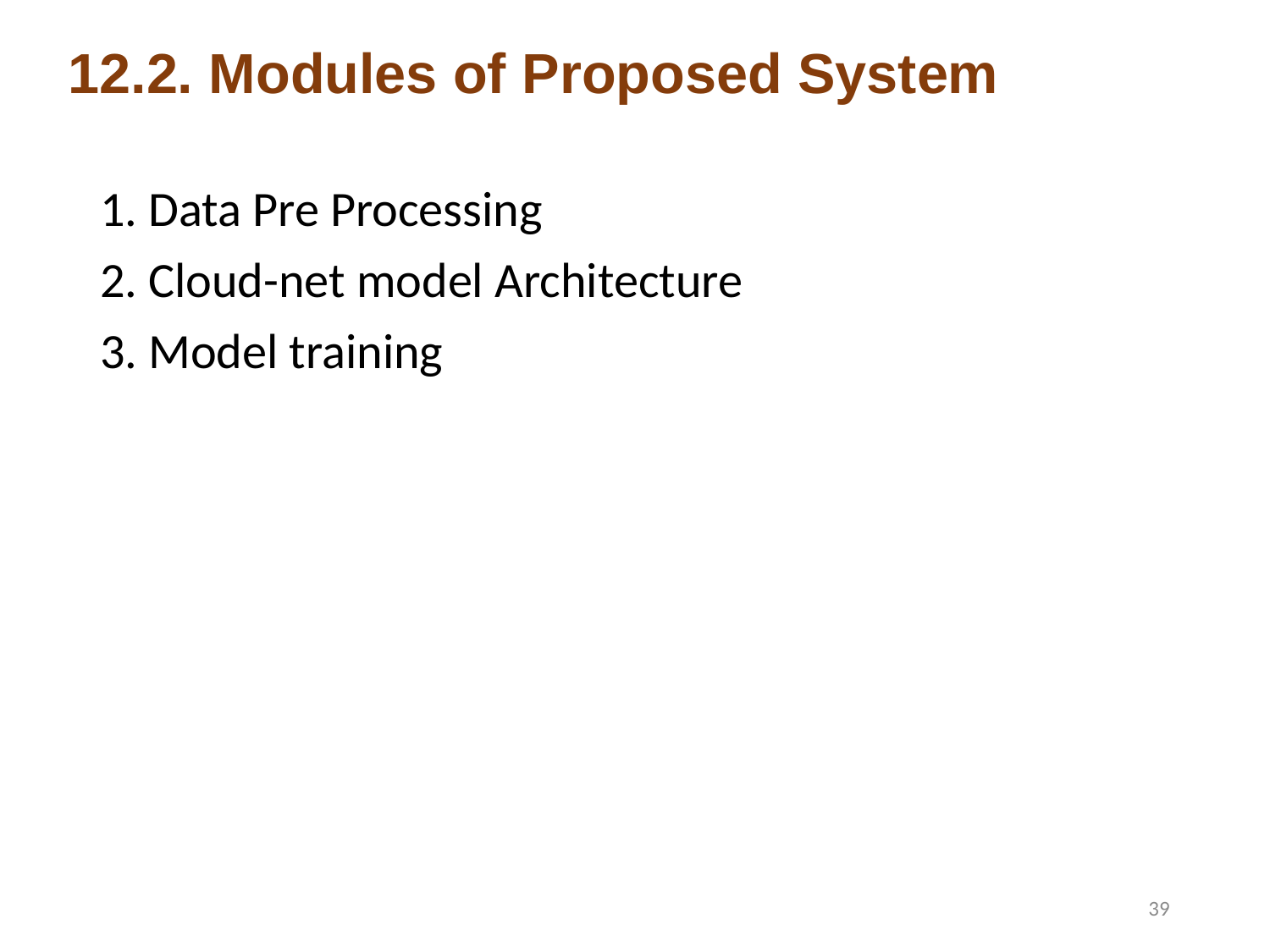

# 12.2. Modules of Proposed System
1. Data Pre Processing
2. Cloud-net model Architecture
3. Model training

39